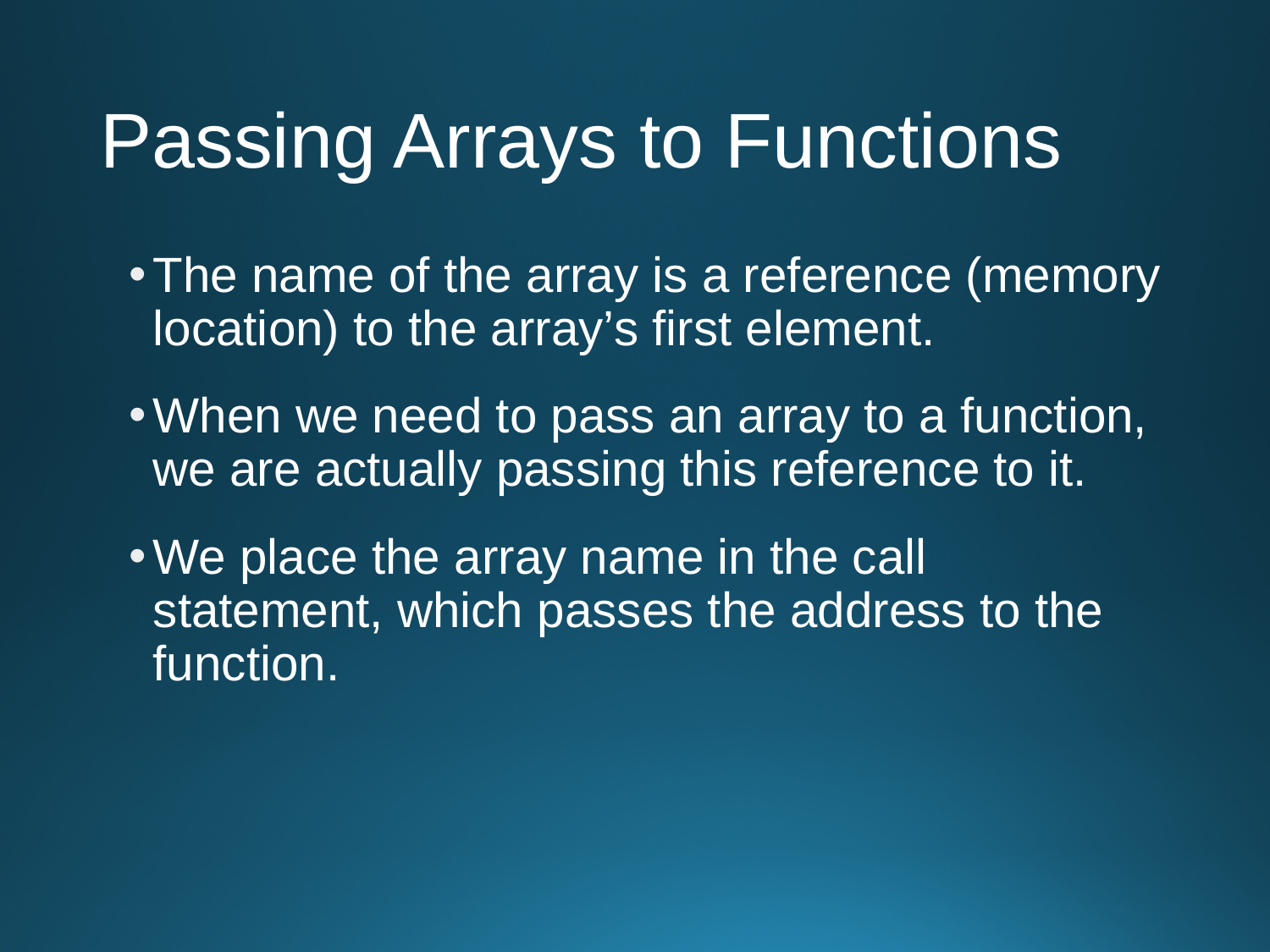

# Passing Arrays to Functions
The name of the array is a reference (memory location) to the array’s first element.
When we need to pass an array to a function, we are actually passing this reference to it.
We place the array name in the call statement, which passes the address to the function.